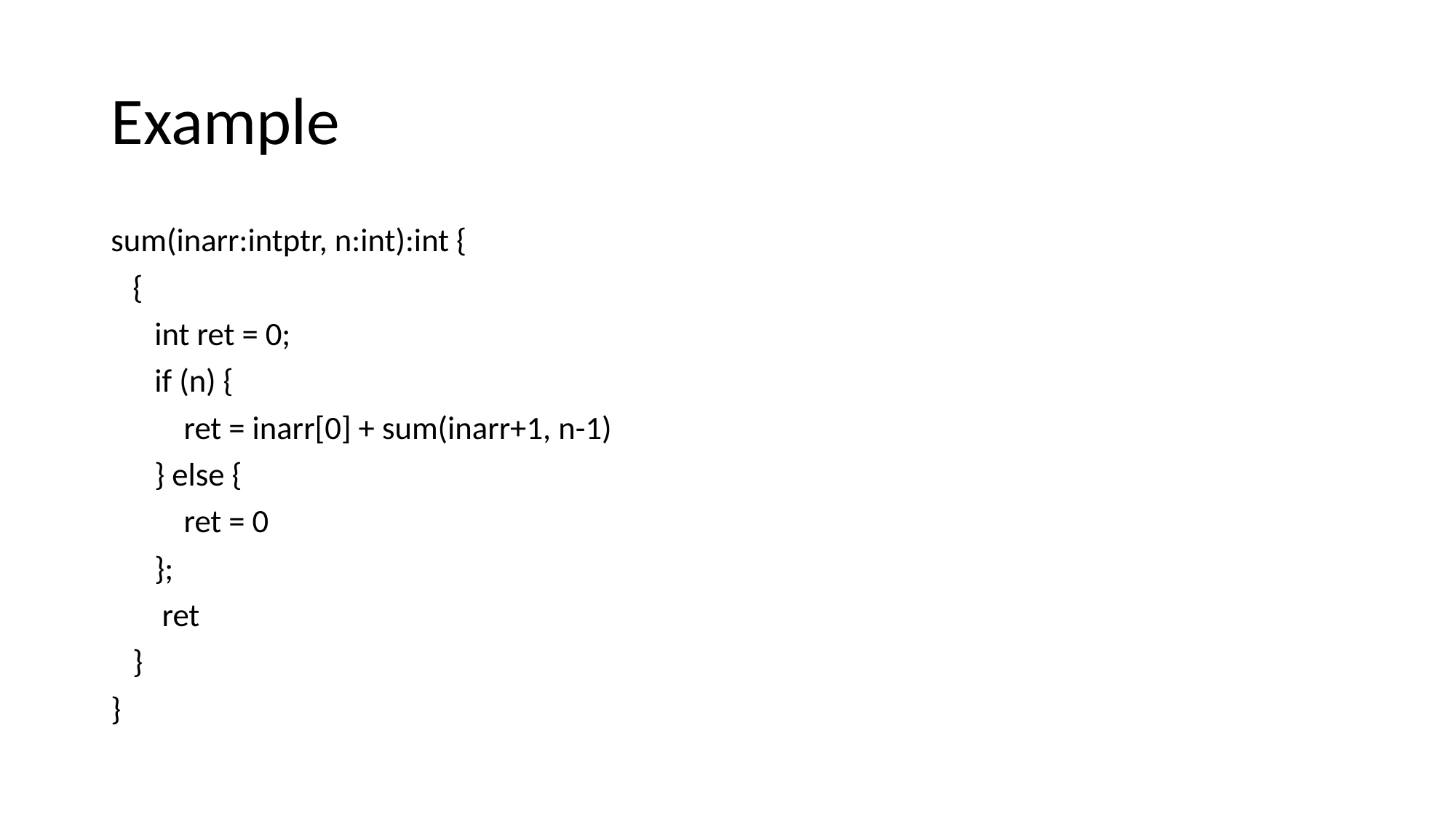

# Example
sum(inarr:intptr, n:int):int {
   {
      int ret = 0;
      if (n) {
          ret = inarr[0] + sum(inarr+1, n-1)
      } else {
          ret = 0
      };
       ret
   }
}